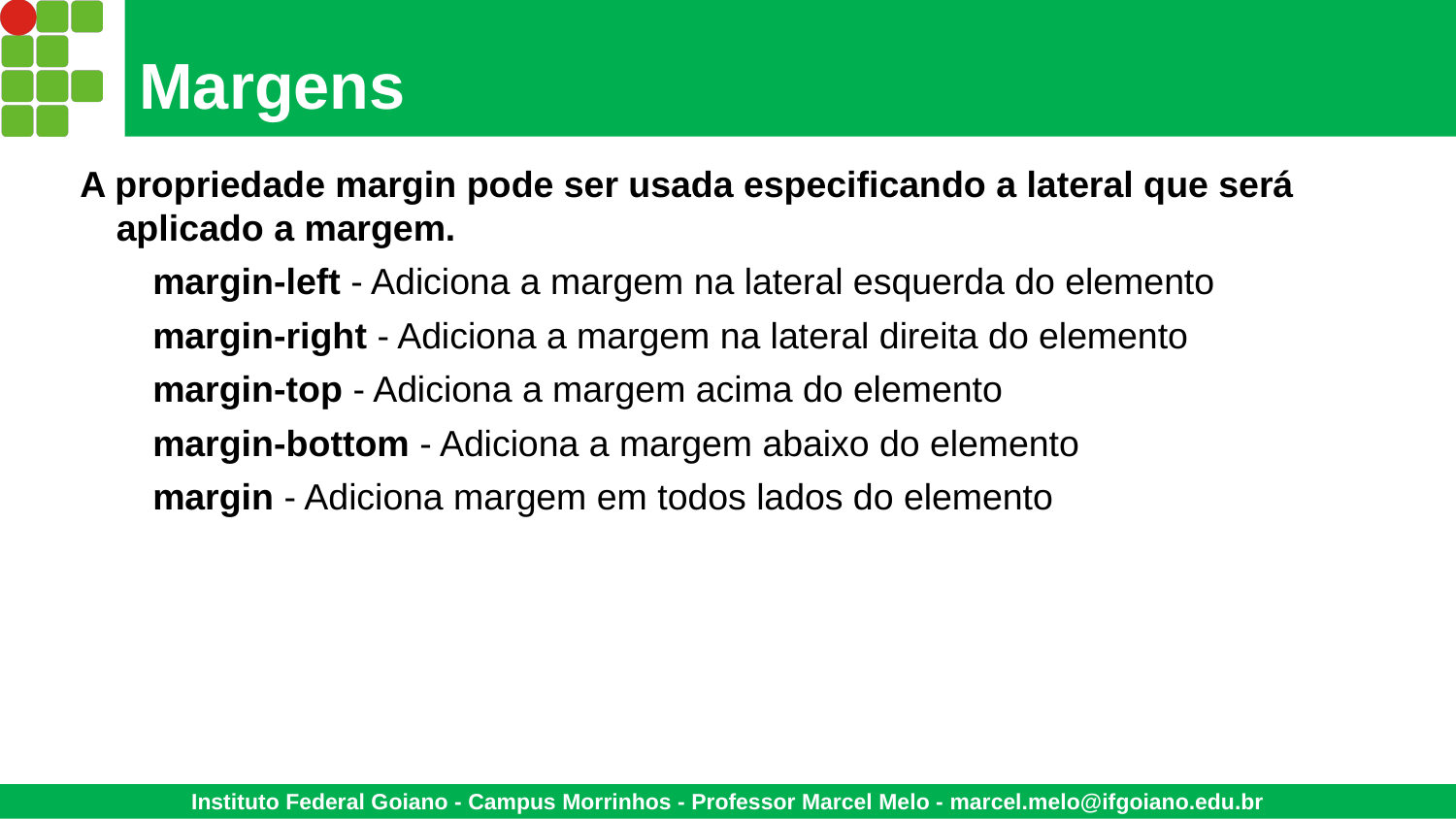

# Margens
A propriedade margin pode ser usada especificando a lateral que será aplicado a margem.
margin-left - Adiciona a margem na lateral esquerda do elemento
margin-right - Adiciona a margem na lateral direita do elemento
margin-top - Adiciona a margem acima do elemento
margin-bottom - Adiciona a margem abaixo do elemento
margin - Adiciona margem em todos lados do elemento